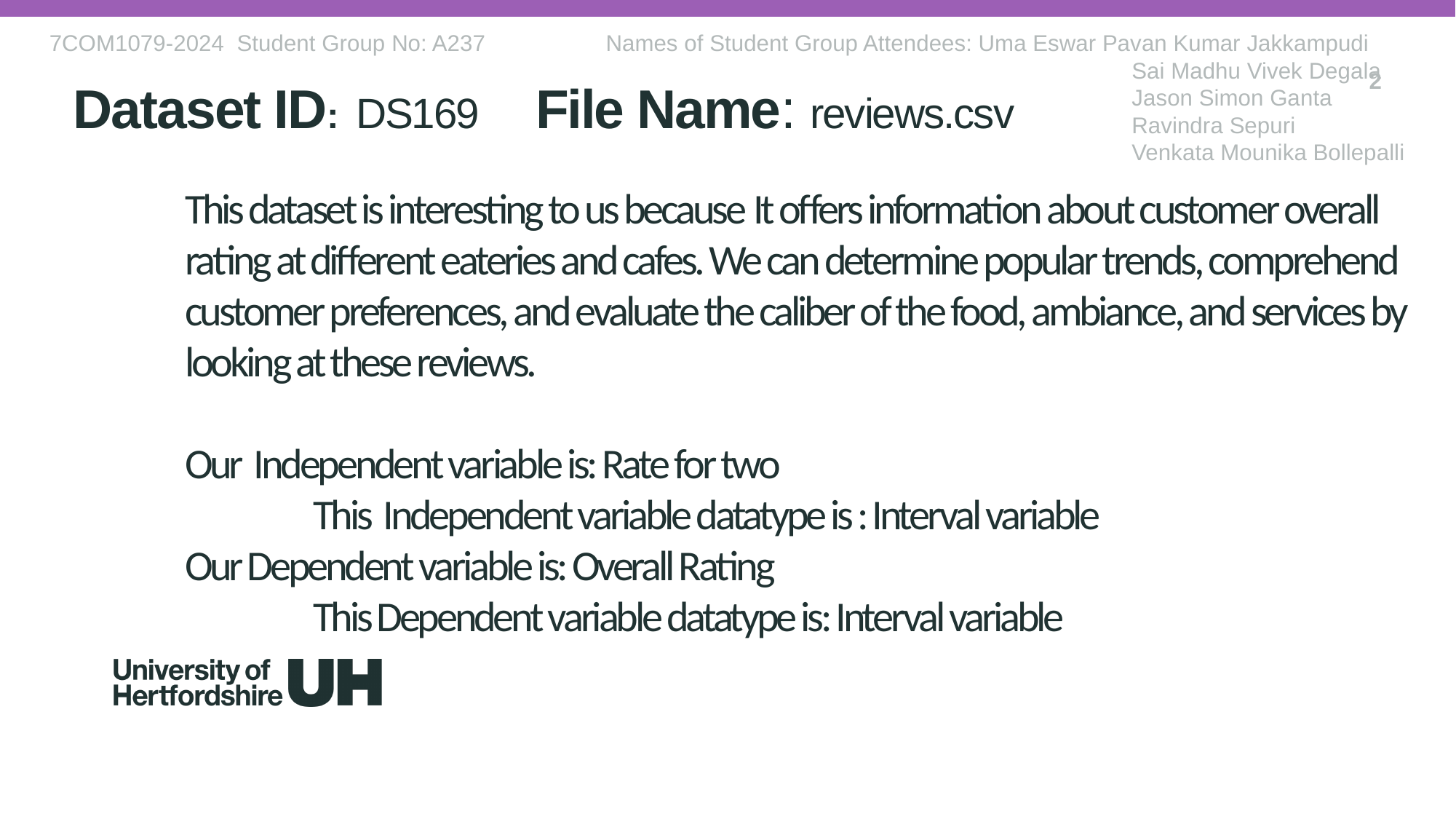

7COM1079-2024  Student Group No: A237                   Names of Student Group Attendees: Uma Eswar Pavan Kumar Jakkampudi
                                                                                                                                                                          Sai Madhu Vivek Degala
                                                                                                                                                                          Jason Simon Ganta
                                                                                                                                                                          Ravindra Sepuri
                                                                                                                                                                          Venkata Mounika Bollepalli
2
Dataset ID:  DS169    File Name: reviews.csv
# This dataset is interesting to us because It offers information about customer overall rating at different eateries and cafes. We can determine popular trends, comprehend customer preferences, and evaluate the caliber of the food, ambiance, and services by looking at these reviews. Our  Independent variable is: Rate for two This  Independent variable datatype is : Interval variable Our Dependent variable is: Overall Rating This Dependent variable datatype is: Interval variable